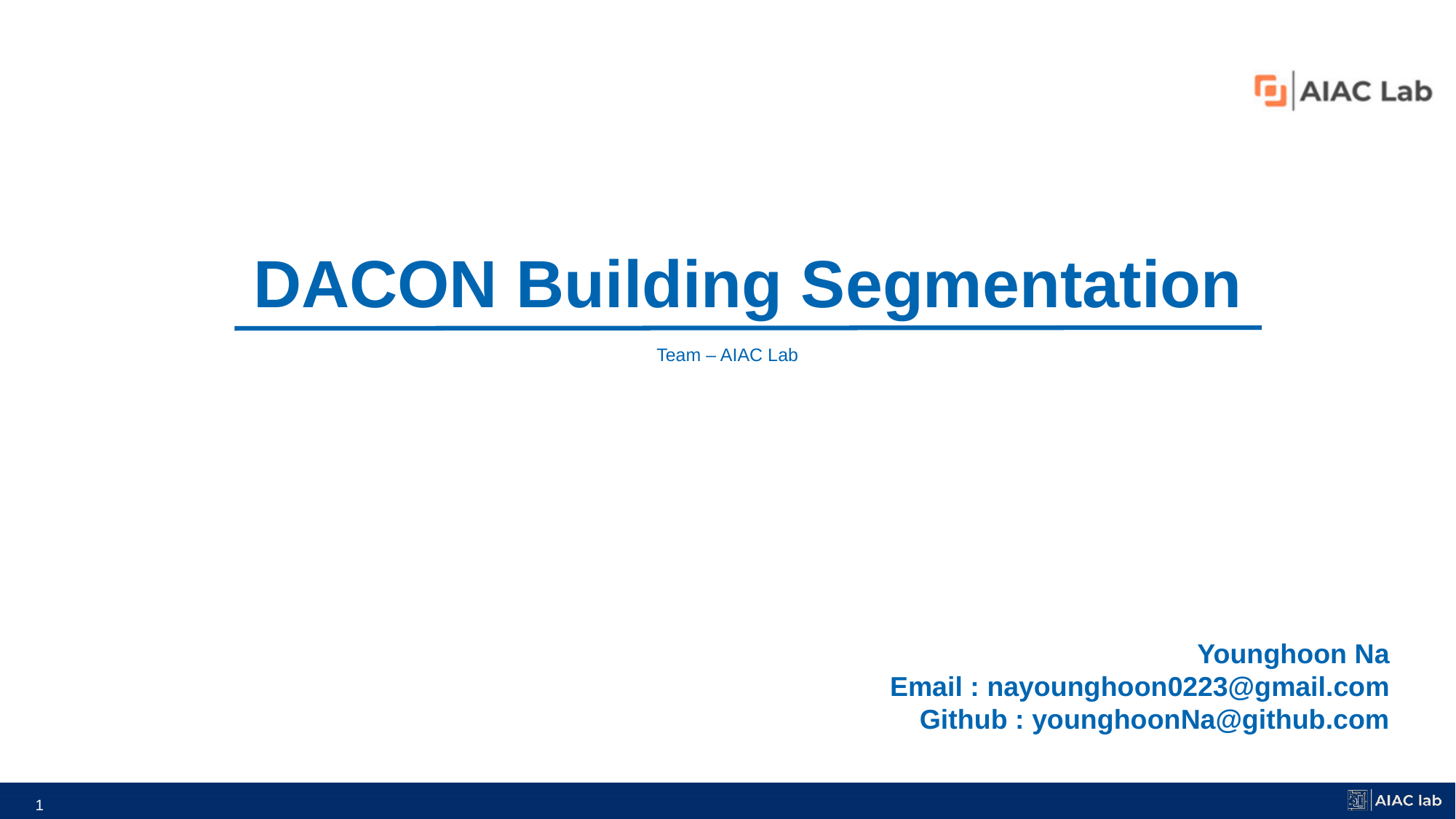

DACON Building Segmentation
Team – AIAC Lab
Younghoon Na
Email : nayounghoon0223@gmail.com
Github : younghoonNa@github.com